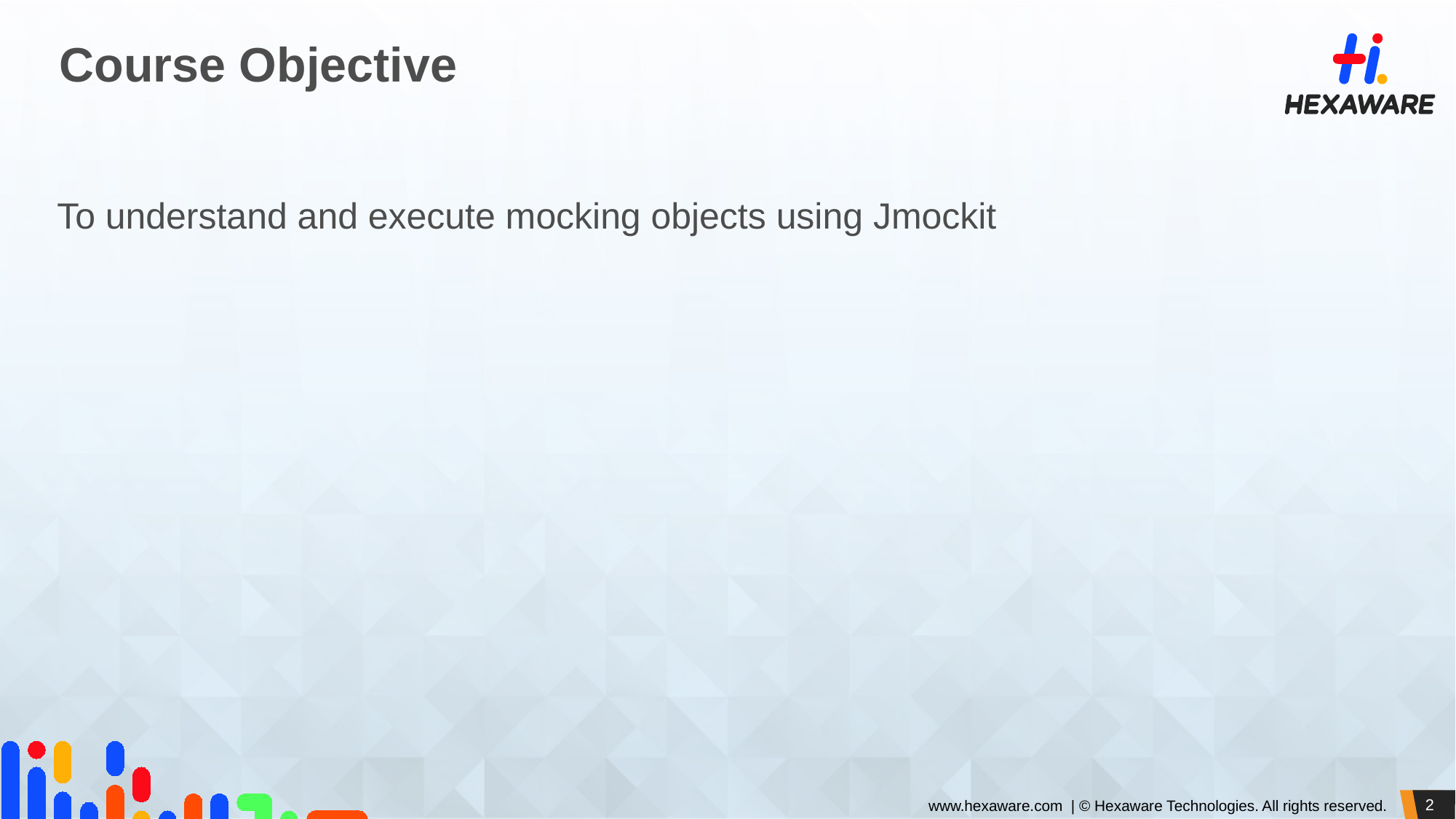

# Course Objective
To understand and execute mocking objects using Jmockit